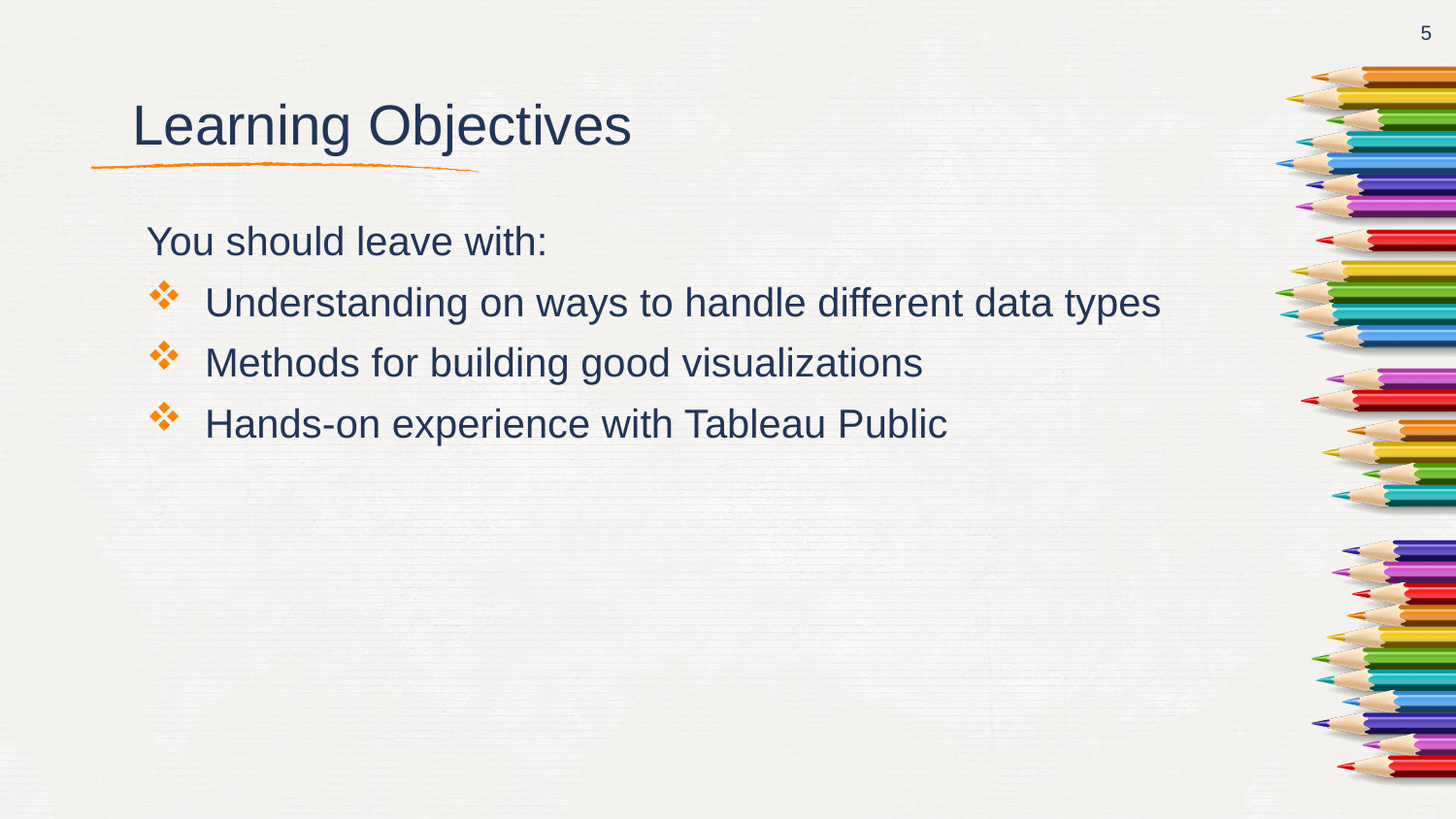

5
# Learning Objectives
You should leave with:
Understanding on ways to handle different data types
Methods for building good visualizations
Hands-on experience with Tableau Public